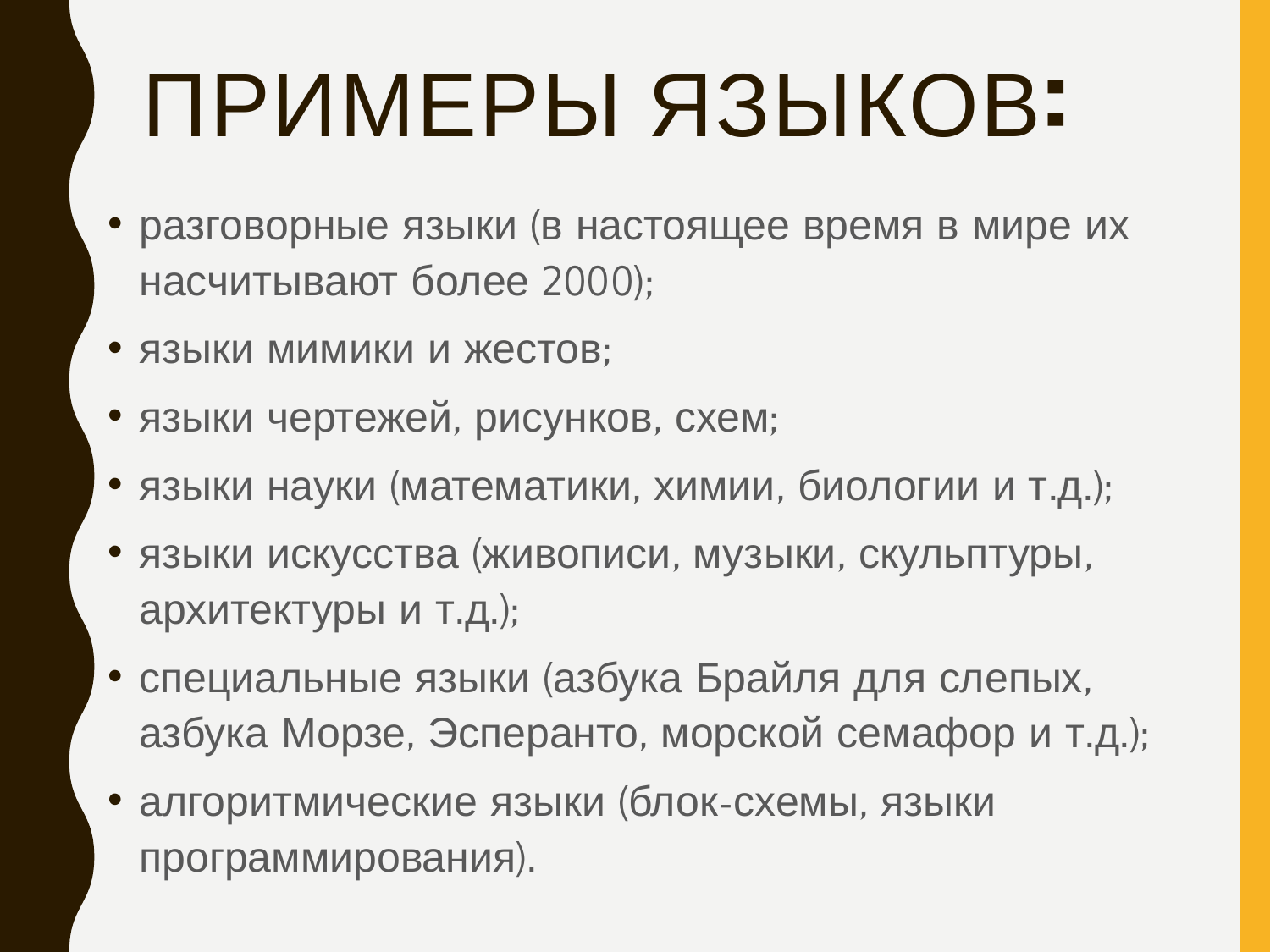

# Примеры языков:
разговорные языки (в настоящее время в мире их насчитывают более 2000);
языки мимики и жестов;
языки чертежей, рисунков, схем;
языки науки (математики, химии, биологии и т.д.);
языки искусства (живописи, музыки, скульптуры, архитектуры и т.д.);
специальные языки (азбука Брайля для слепых, азбука Морзе, Эсперанто, морской семафор и т.д.);
алгоритмические языки (блок-схемы, языки программирования).